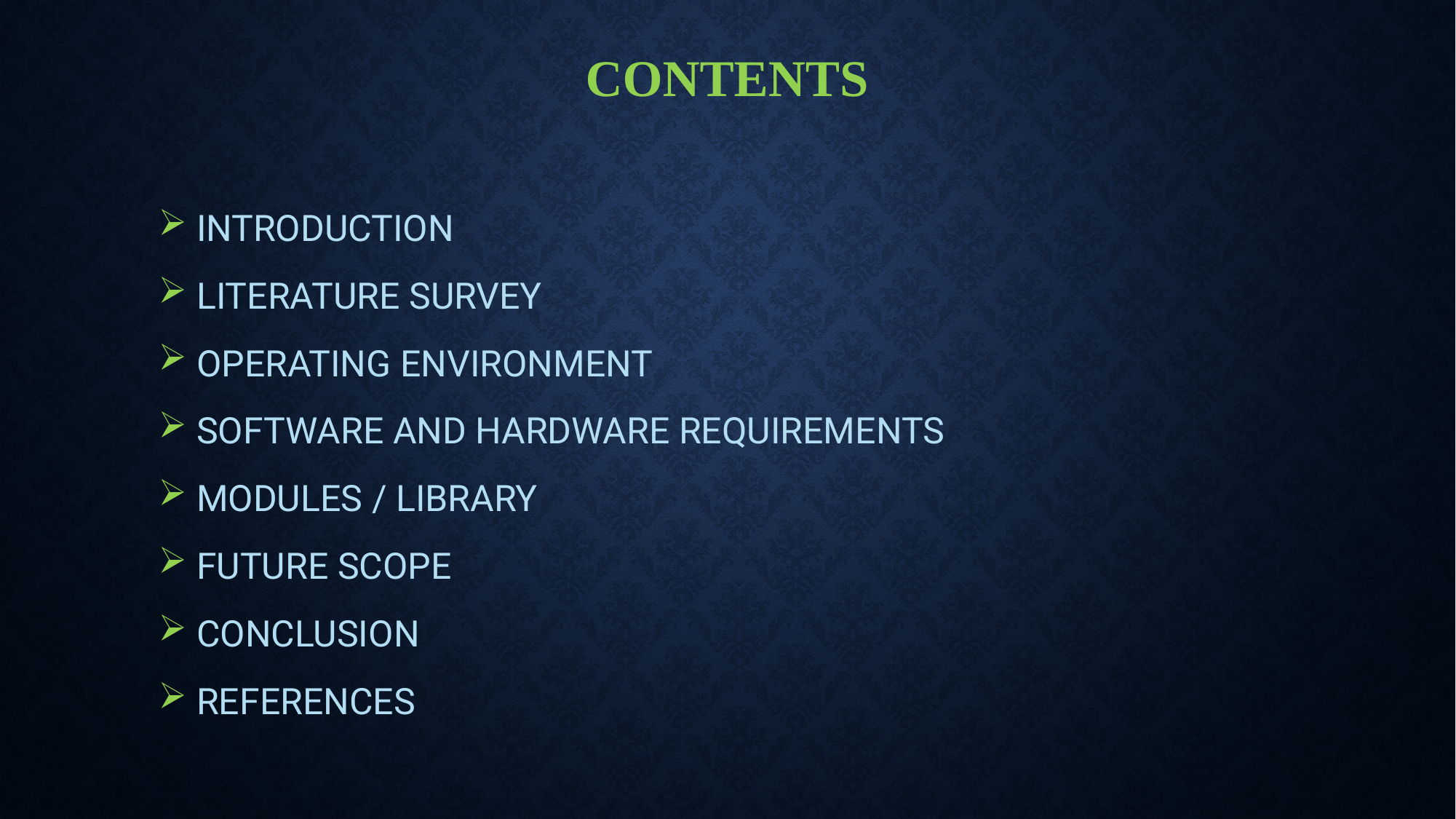

# Contents
 INTRODUCTION
 LITERATURE SURVEY
 OPERATING ENVIRONMENT
 SOFTWARE AND HARDWARE REQUIREMENTS
 MODULES / LIBRARY
 FUTURE SCOPE
 CONCLUSION
 REFERENCES